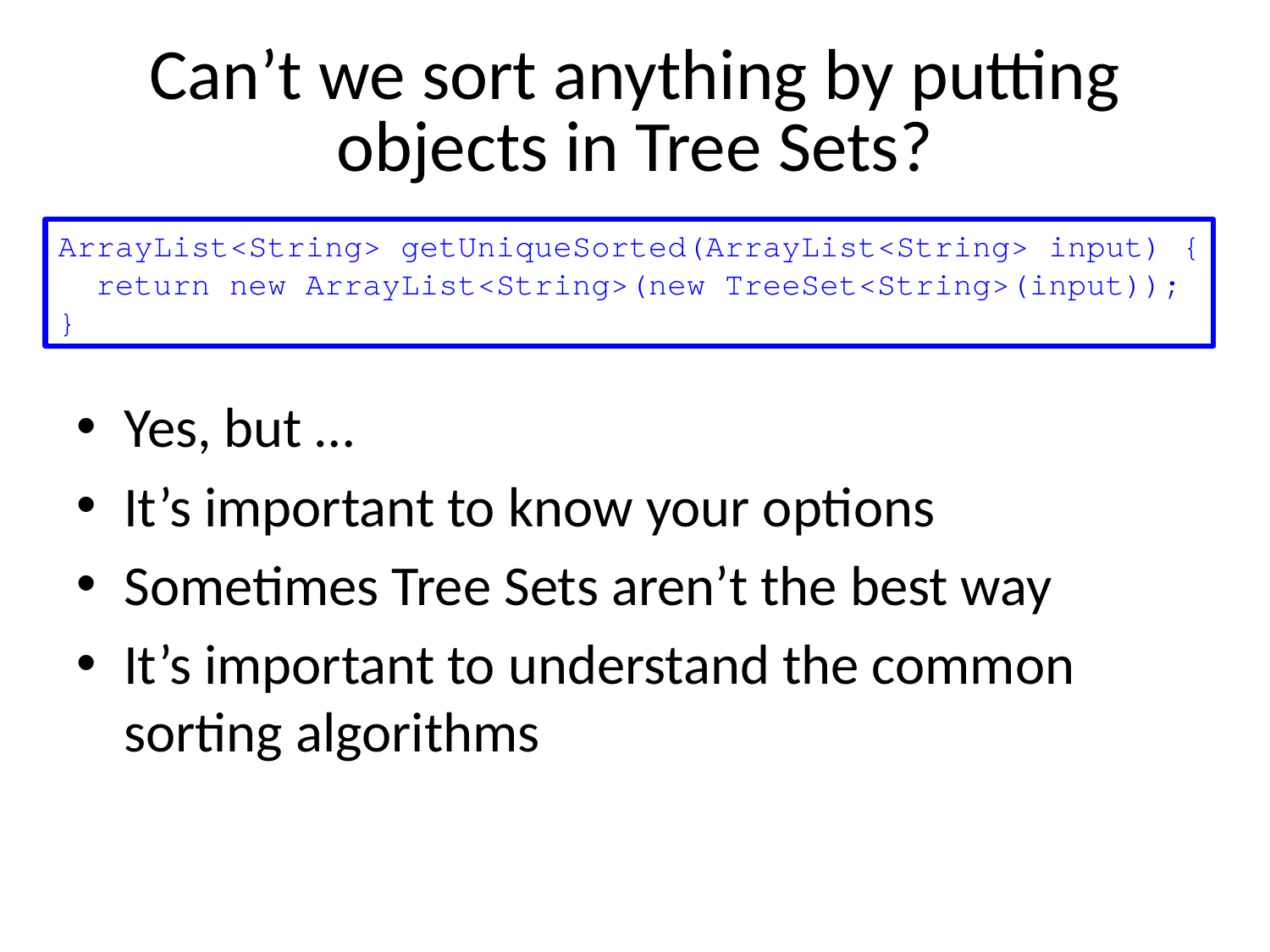

# Can’t we sort anything by putting objects in Tree Sets?
ArrayList<String> getUniqueSorted(ArrayList<String> input) {
  return new ArrayList<String>(new TreeSet<String>(input));
}
Yes, but …
It’s important to know your options
Sometimes Tree Sets aren’t the best way
It’s important to understand the common sorting algorithms